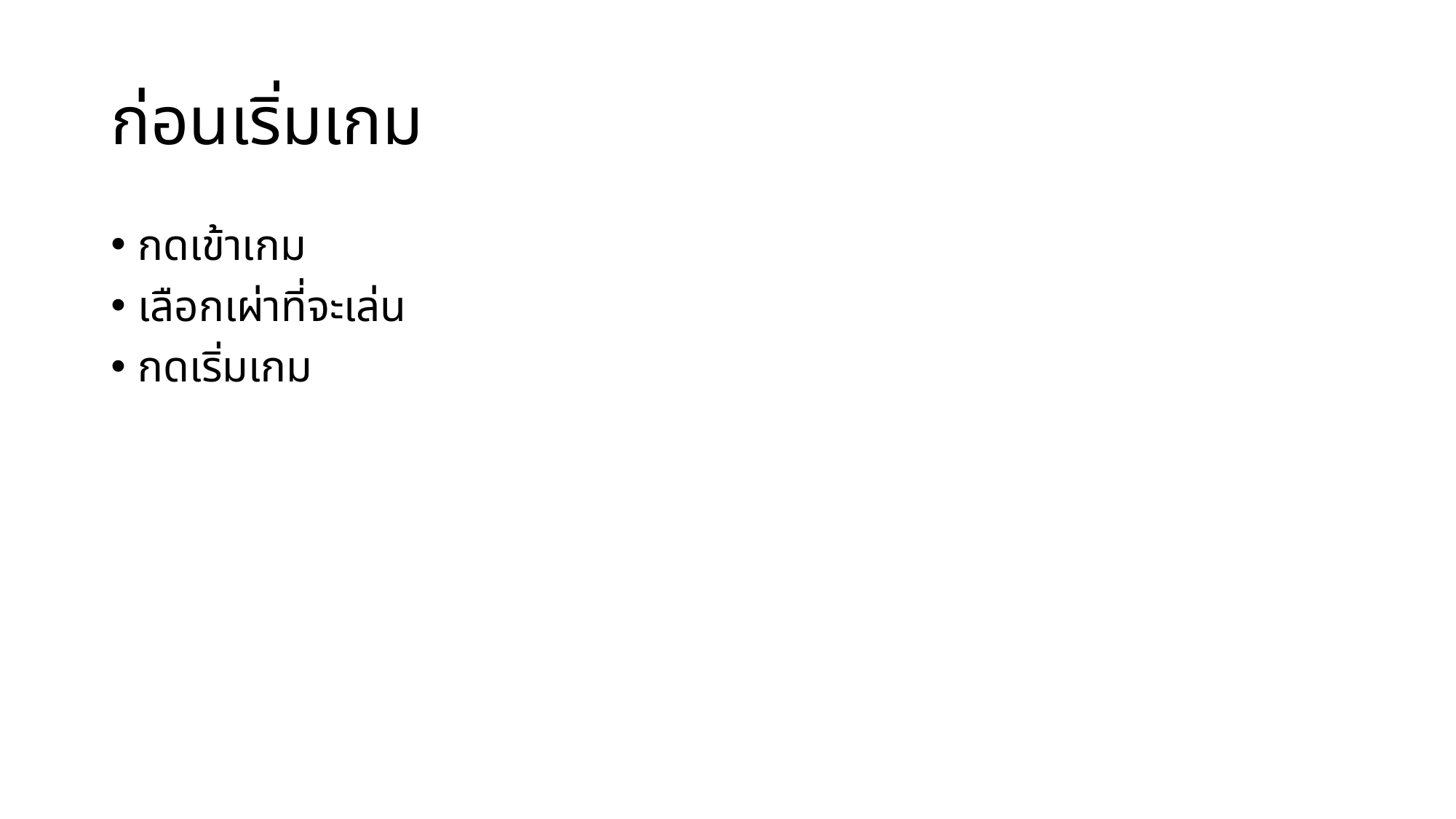

# ก่อนเริ่มเกม
กดเข้าเกม
เลือกเผ่าที่จะเล่น
กดเริ่มเกม